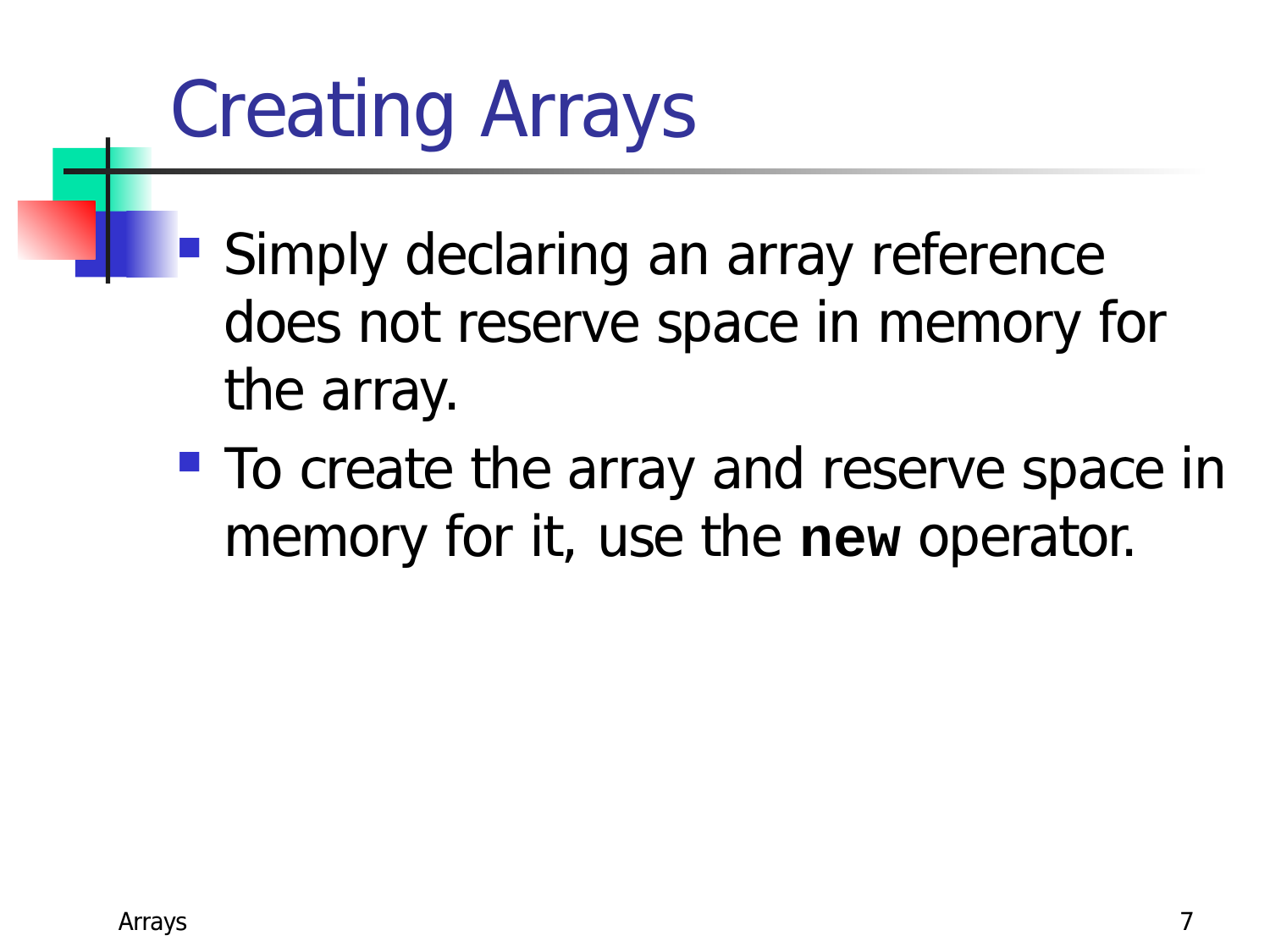

# Creating Arrays
Simply declaring an array reference does not reserve space in memory for the array.
To create the array and reserve space in memory for it, use the new operator.
Arrays
7